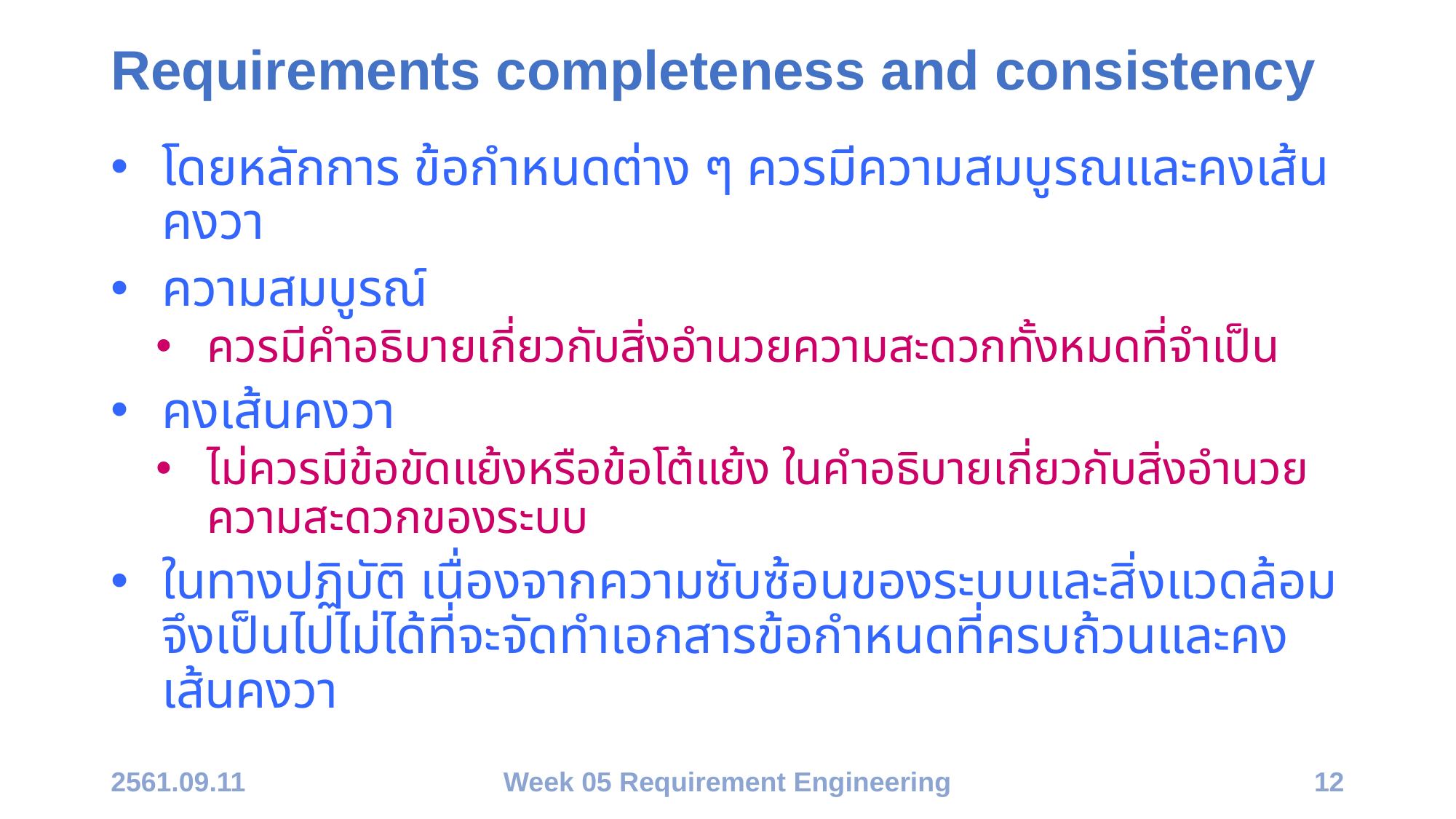

# Requirements completeness and consistency
โดยหลักการ ข้อกำหนดต่าง ๆ ควรมีความสมบูรณและคงเส้นคงวา
ความสมบูรณ์
ควรมีคำอธิบายเกี่ยวกับสิ่งอำนวยความสะดวกทั้งหมดที่จำเป็น
คงเส้นคงวา
ไม่ควรมีข้อขัดแย้งหรือข้อโต้แย้ง ในคำอธิบายเกี่ยวกับสิ่งอำนวยความสะดวกของระบบ
ในทางปฏิบัติ เนื่องจากความซับซ้อนของระบบและสิ่งแวดล้อม จึงเป็นไปไม่ได้ที่จะจัดทำเอกสารข้อกำหนดที่ครบถ้วนและคงเส้นคงวา
2561.09.11
Week 05 Requirement Engineering
12